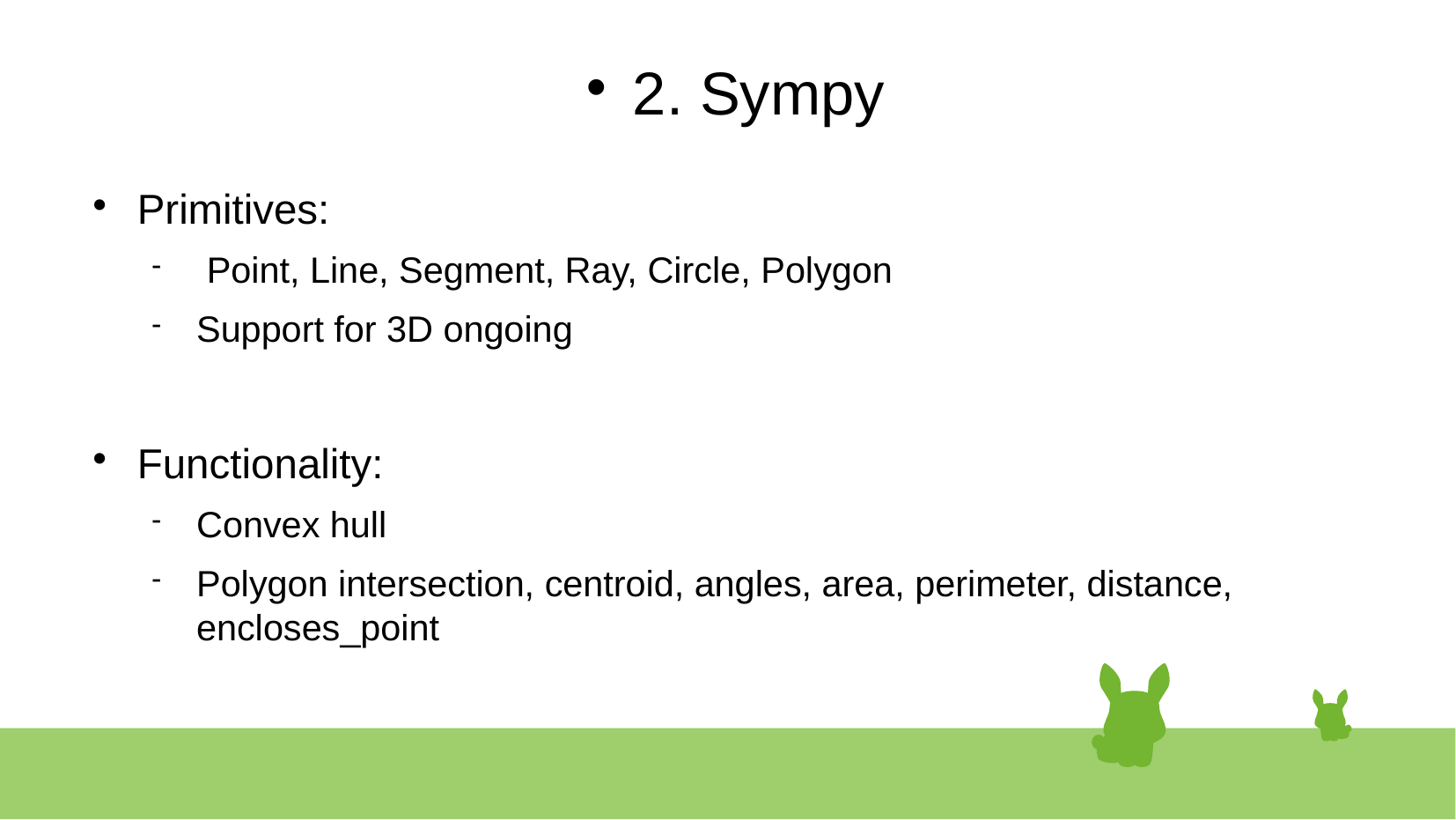

# 2. Sympy
Primitives:
 Point, Line, Segment, Ray, Circle, Polygon
Support for 3D ongoing

Functionality:
Convex hull
Polygon intersection, centroid, angles, area, perimeter, distance, encloses_point